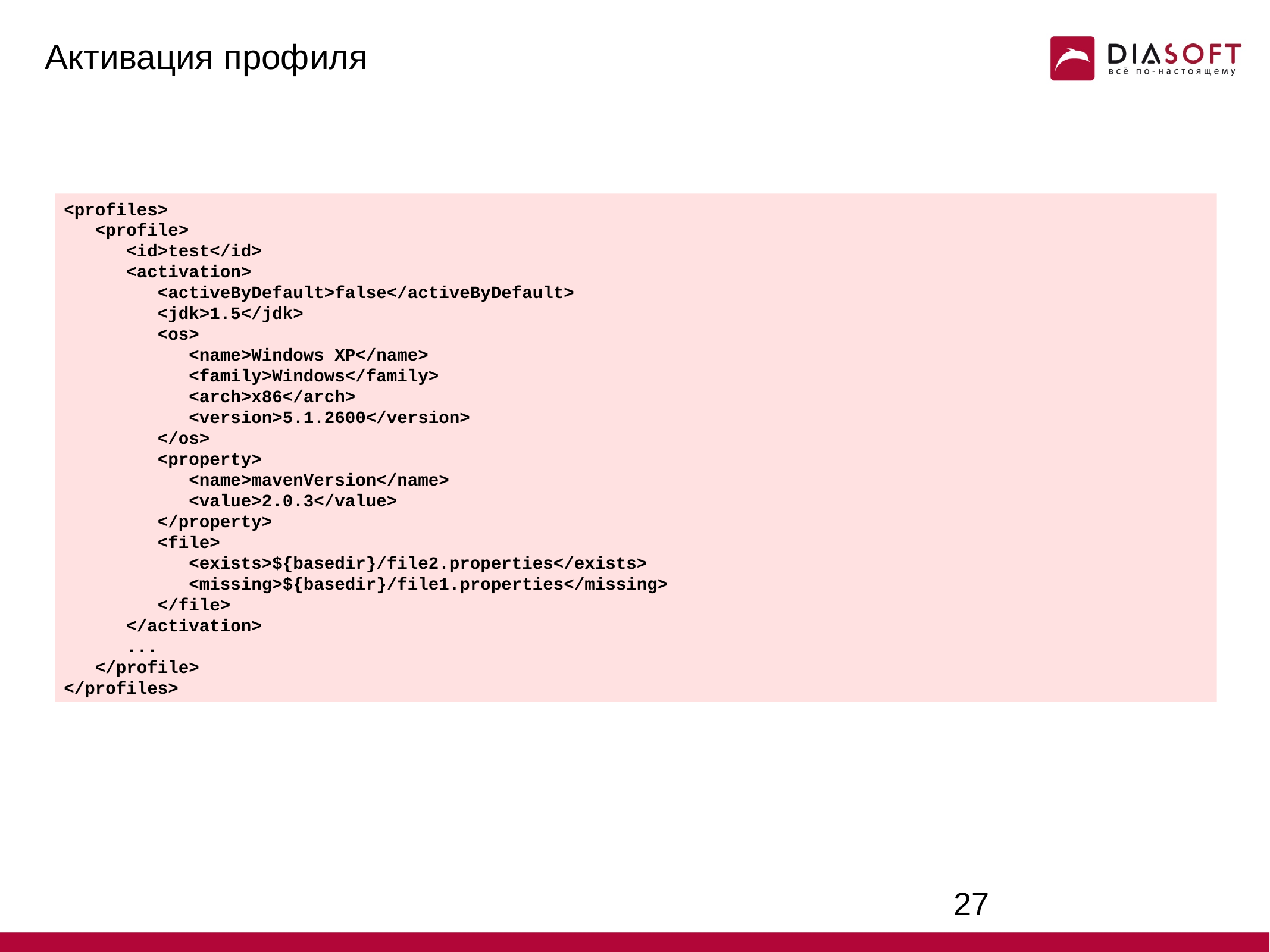

# Активация профиля
<profiles>
   <profile>
      <id>test</id>
      <activation>
         <activeByDefault>false</activeByDefault>
         <jdk>1.5</jdk>
         <os>
            <name>Windows XP</name>
            <family>Windows</family>
            <arch>x86</arch>
            <version>5.1.2600</version>
         </os>
         <property>
            <name>mavenVersion</name>
            <value>2.0.3</value>
         </property>
         <file>
            <exists>${basedir}/file2.properties</exists>
            <missing>${basedir}/file1.properties</missing>
         </file>
      </activation>
      ...
   </profile>
</profiles>
27